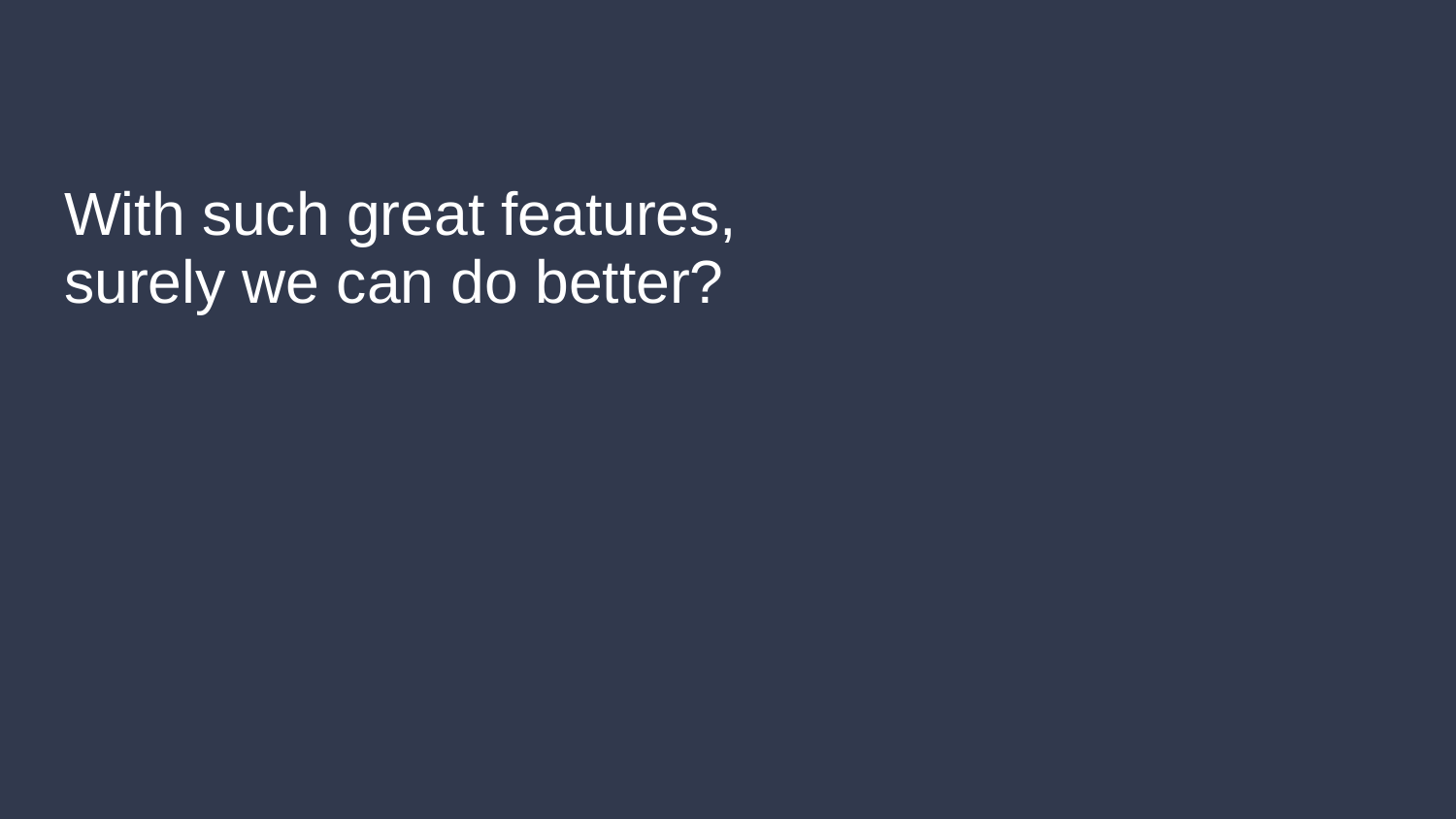

# With such great features, surely we can do better?